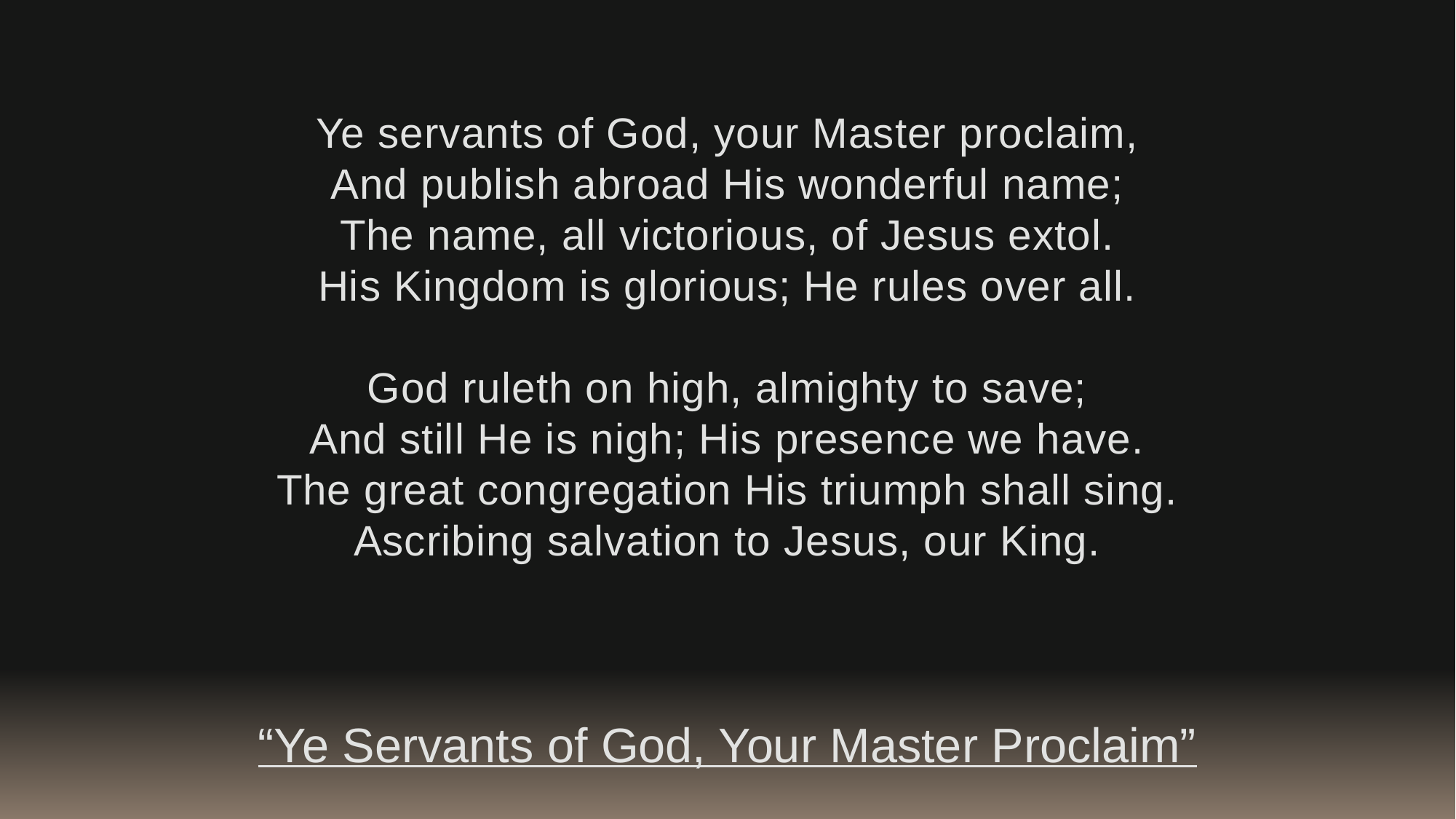

Ye servants of God, your Master proclaim,
And publish abroad His wonderful name;
The name, all victorious, of Jesus extol.
His Kingdom is glorious; He rules over all.

God ruleth on high, almighty to save;
And still He is nigh; His presence we have.
The great congregation His triumph shall sing.
Ascribing salvation to Jesus, our King.

“Ye Servants of God, Your Master Proclaim”